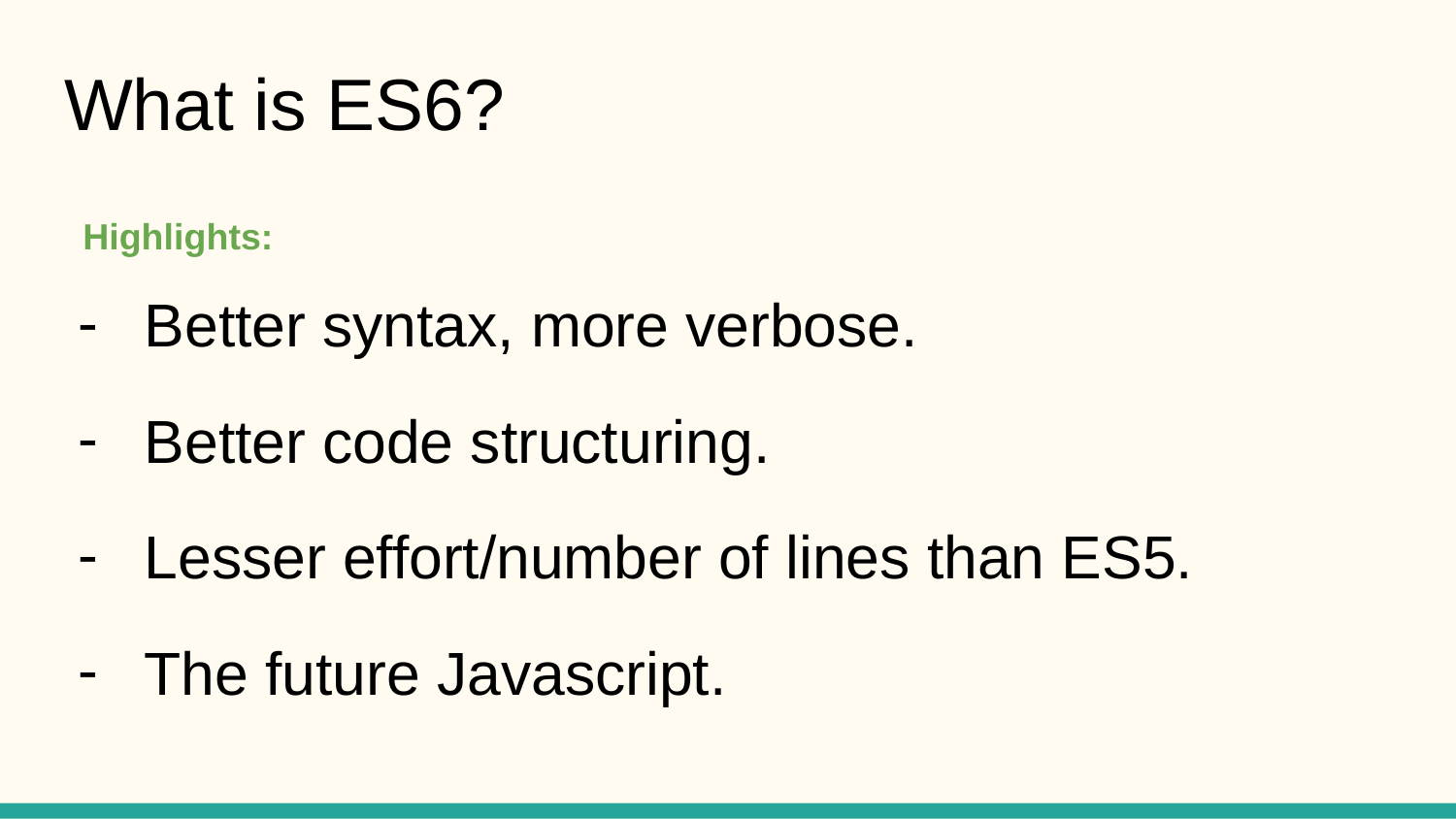

# What is ES6?
Highlights:
Better syntax, more verbose.
Better code structuring.
Lesser effort/number of lines than ES5.
The future Javascript.